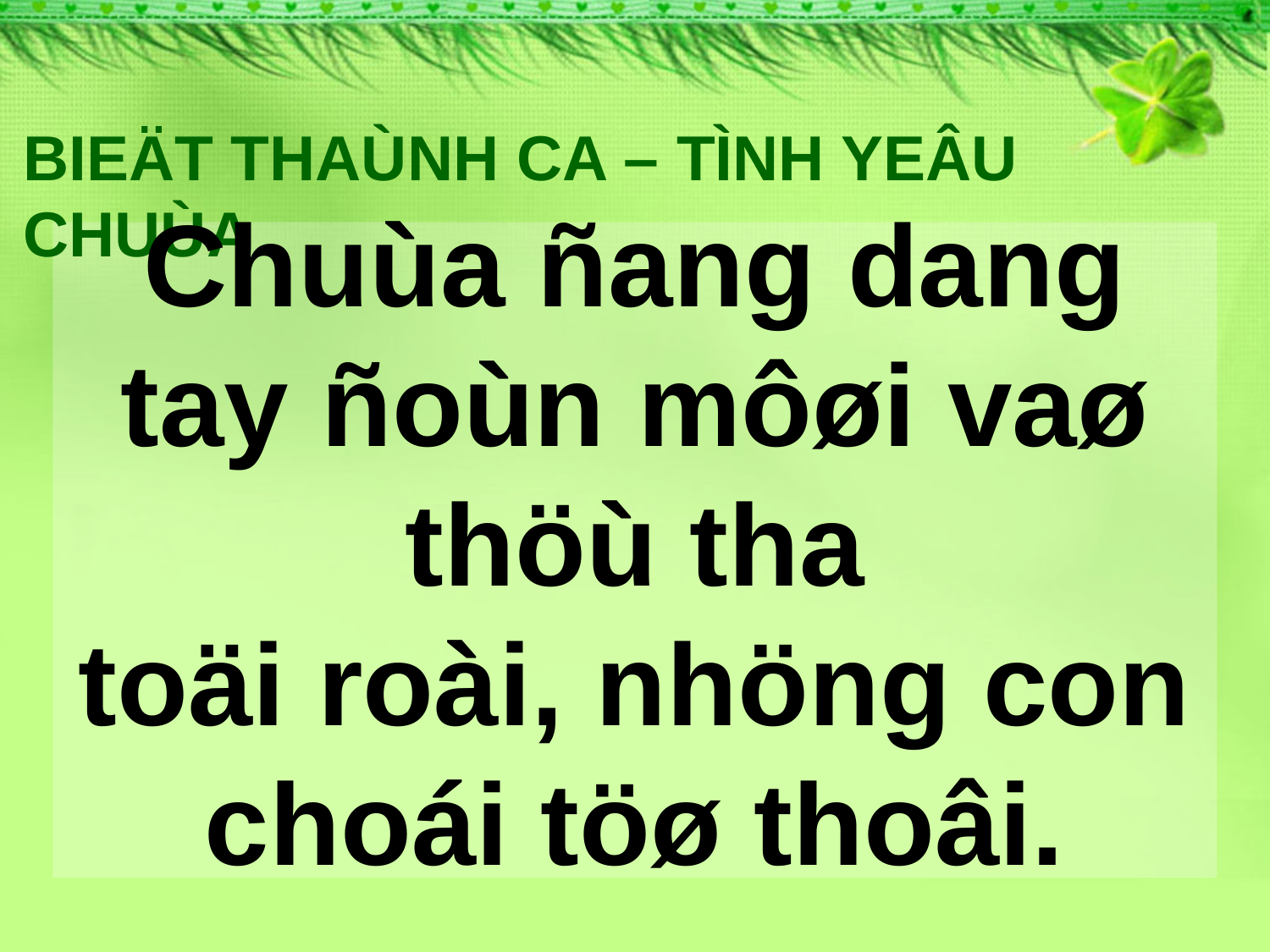

BIEÄT THAÙNH CA – TÌNH YEÂU CHUÙA

Chuùa ñang dang tay ñoùn môøi vaø thöù tha
toäi roài, nhöng con
choái töø thoâi.